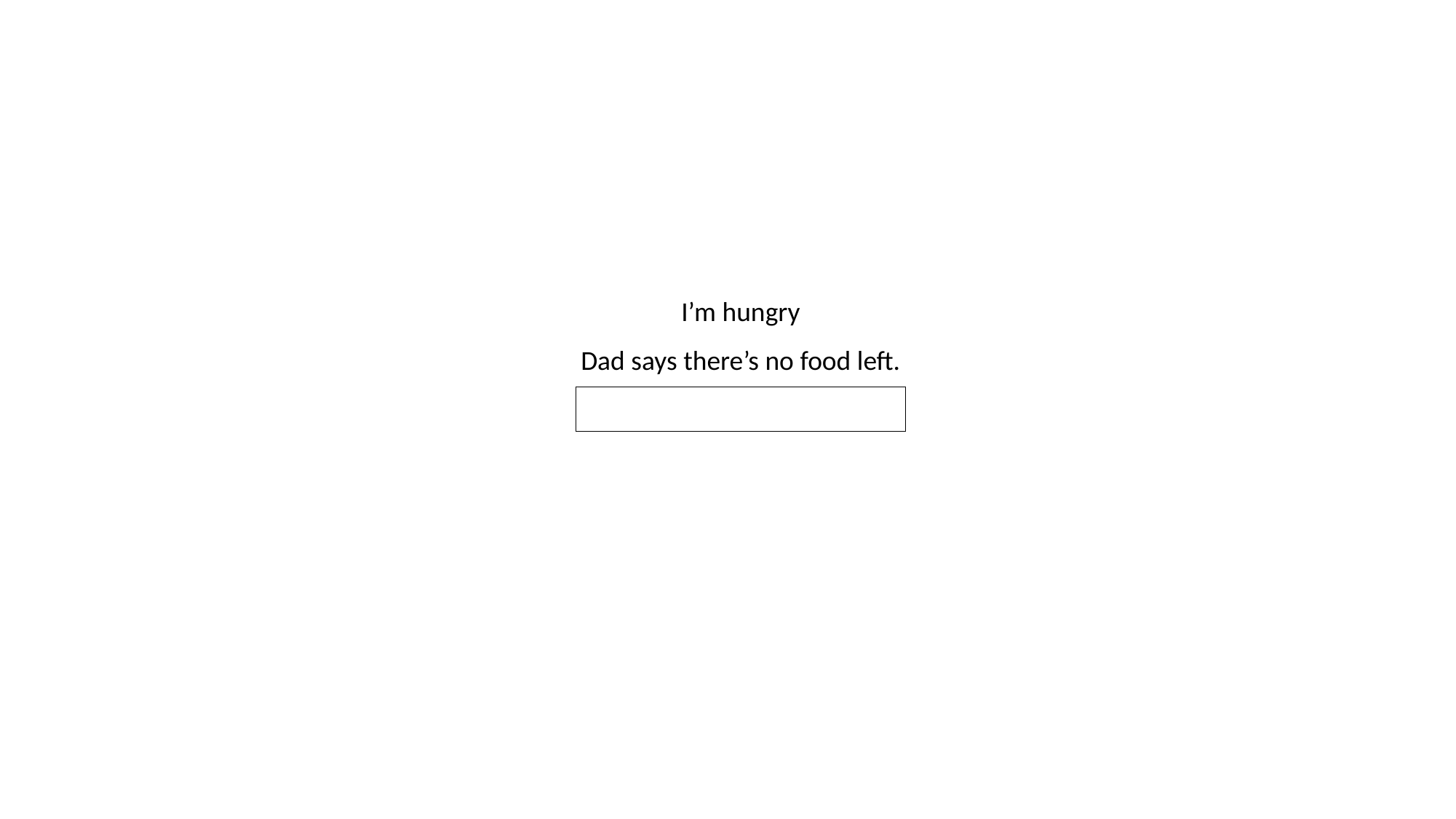

I’m hungry
Dad says there’s no food left.